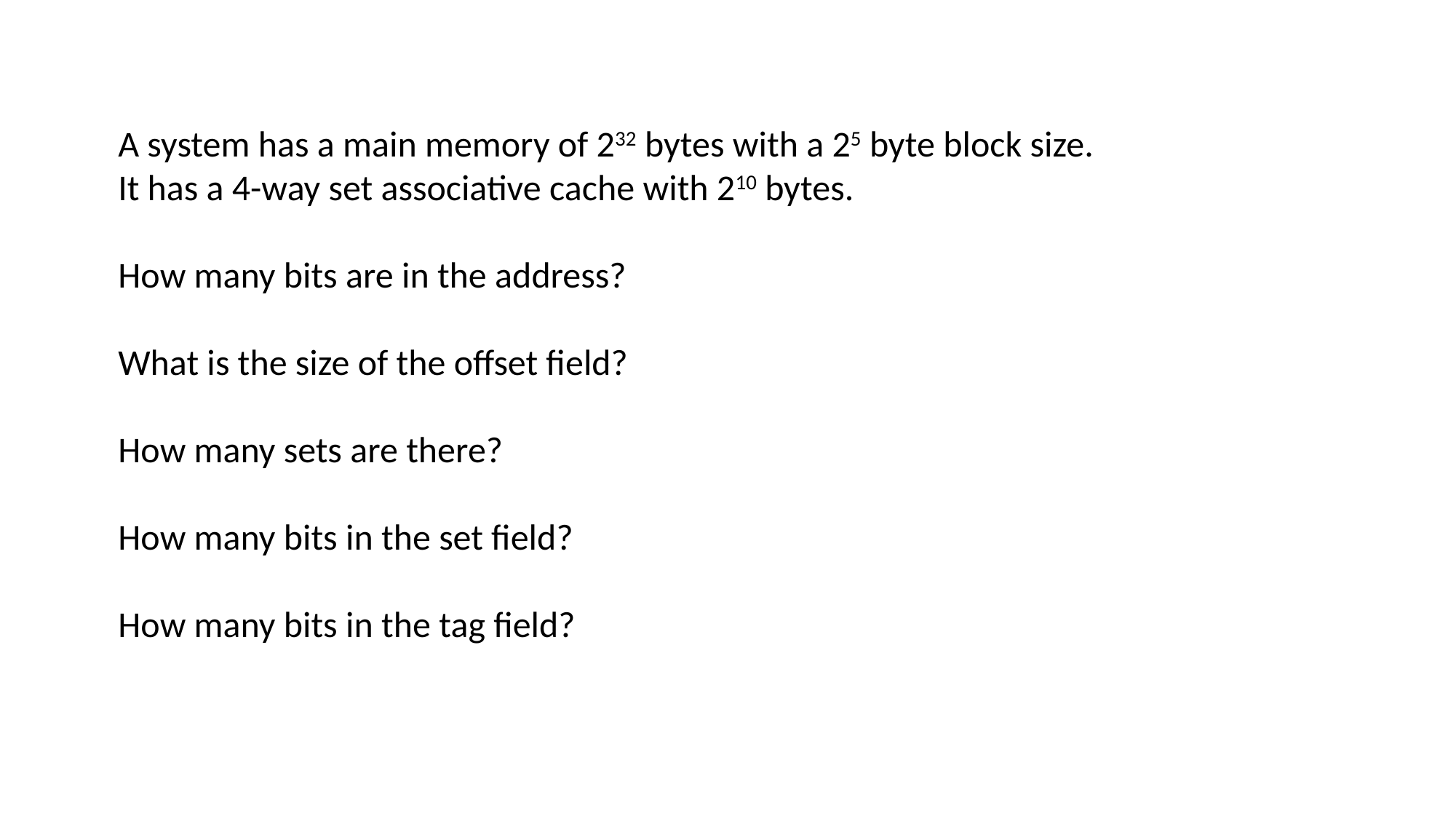

Example Problem 11
# Example Problem 11

A system has a main memory of 232 bytes with a 25 byte block size.
It has a 4-way set associative cache with 210 bytes.

How many bits are in the address?

What is the size of the offset field?

How many sets are there?

How many bits in the set field?

How many bits in the tag field?